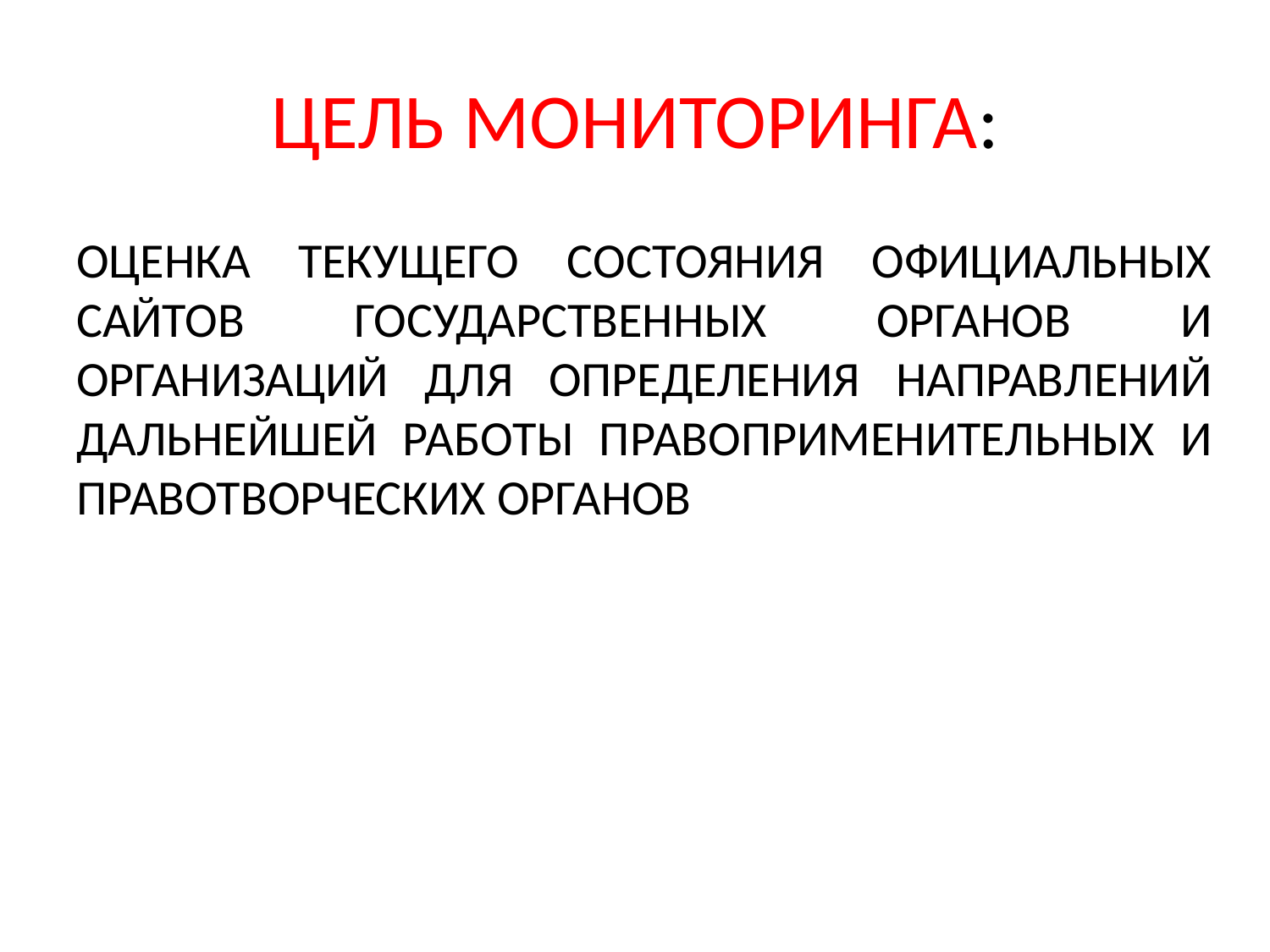

# ЦЕЛЬ МОНИТОРИНГА:
ОЦЕНКА ТЕКУЩЕГО СОСТОЯНИЯ ОФИЦИАЛЬНЫХ САЙТОВ ГОСУДАРСТВЕННЫХ ОРГАНОВ И ОРГАНИЗАЦИЙ ДЛЯ ОПРЕДЕЛЕНИЯ НАПРАВЛЕНИЙ ДАЛЬНЕЙШЕЙ РАБОТЫ ПРАВОПРИМЕНИТЕЛЬНЫХ И ПРАВОТВОРЧЕСКИХ ОРГАНОВ